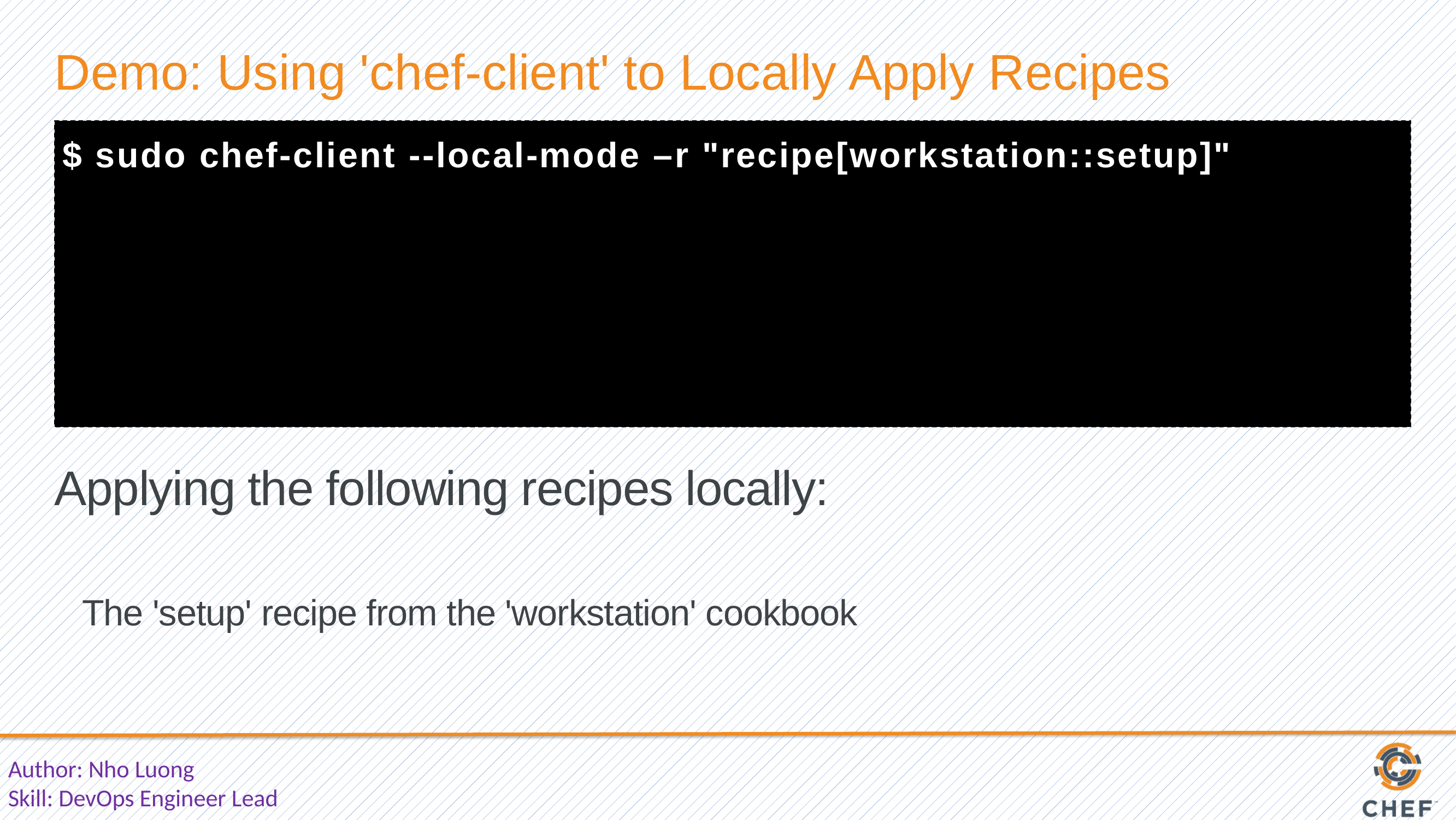

Demo: Using 'chef-client' to Locally Apply Recipes

$ sudo chef-client --local-mode –r "recipe[workstation::setup]"

Applying the following recipes locally:
The 'setup' recipe from the 'workstation' cookbook

Author: Nho Luong
Skill: DevOps Engineer Lead